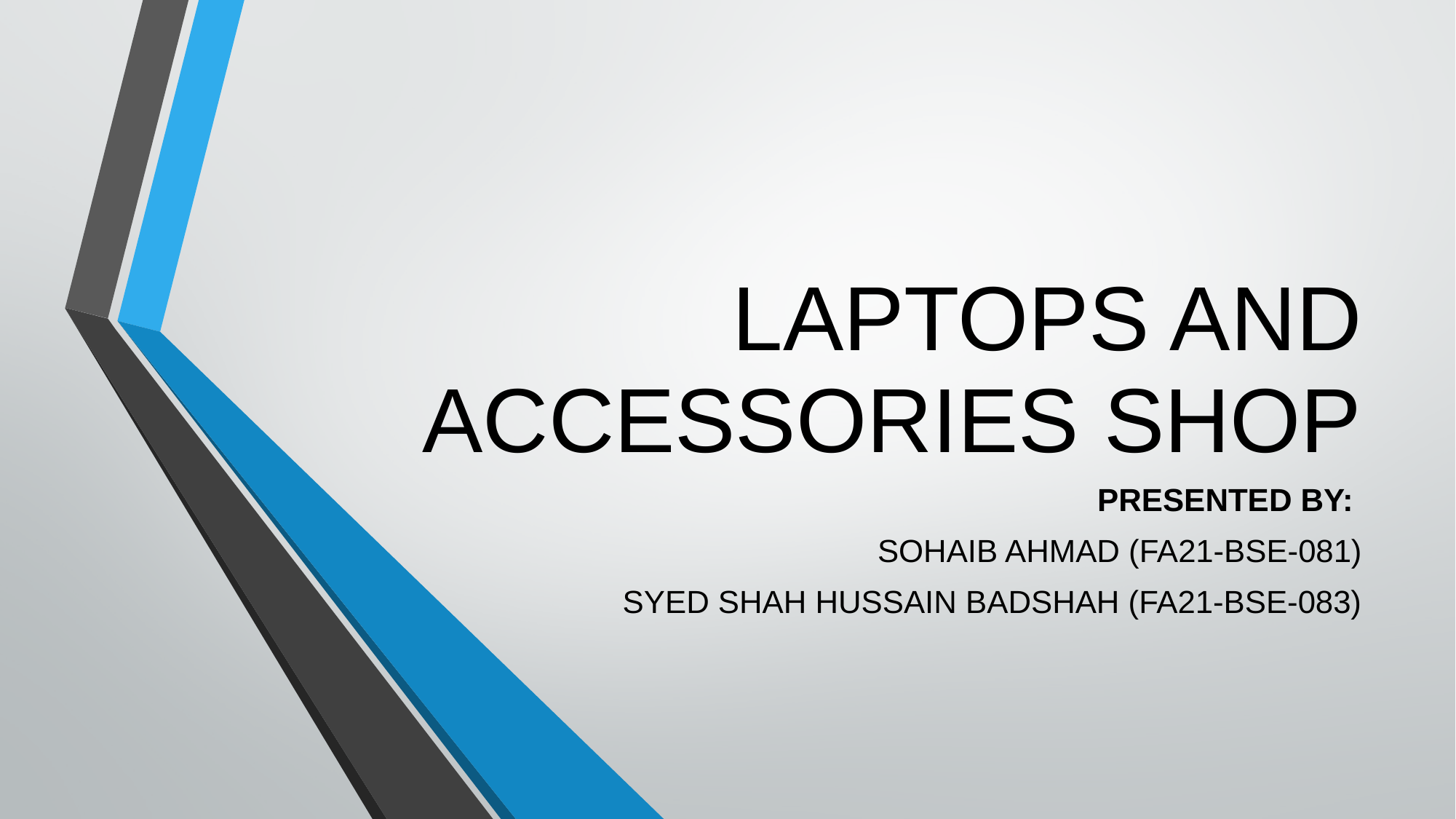

# LAPTOPS AND ACCESSORIES SHOP
PRESENTED BY:
SOHAIB AHMAD (FA21-BSE-081)
SYED SHAH HUSSAIN BADSHAH (FA21-BSE-083)